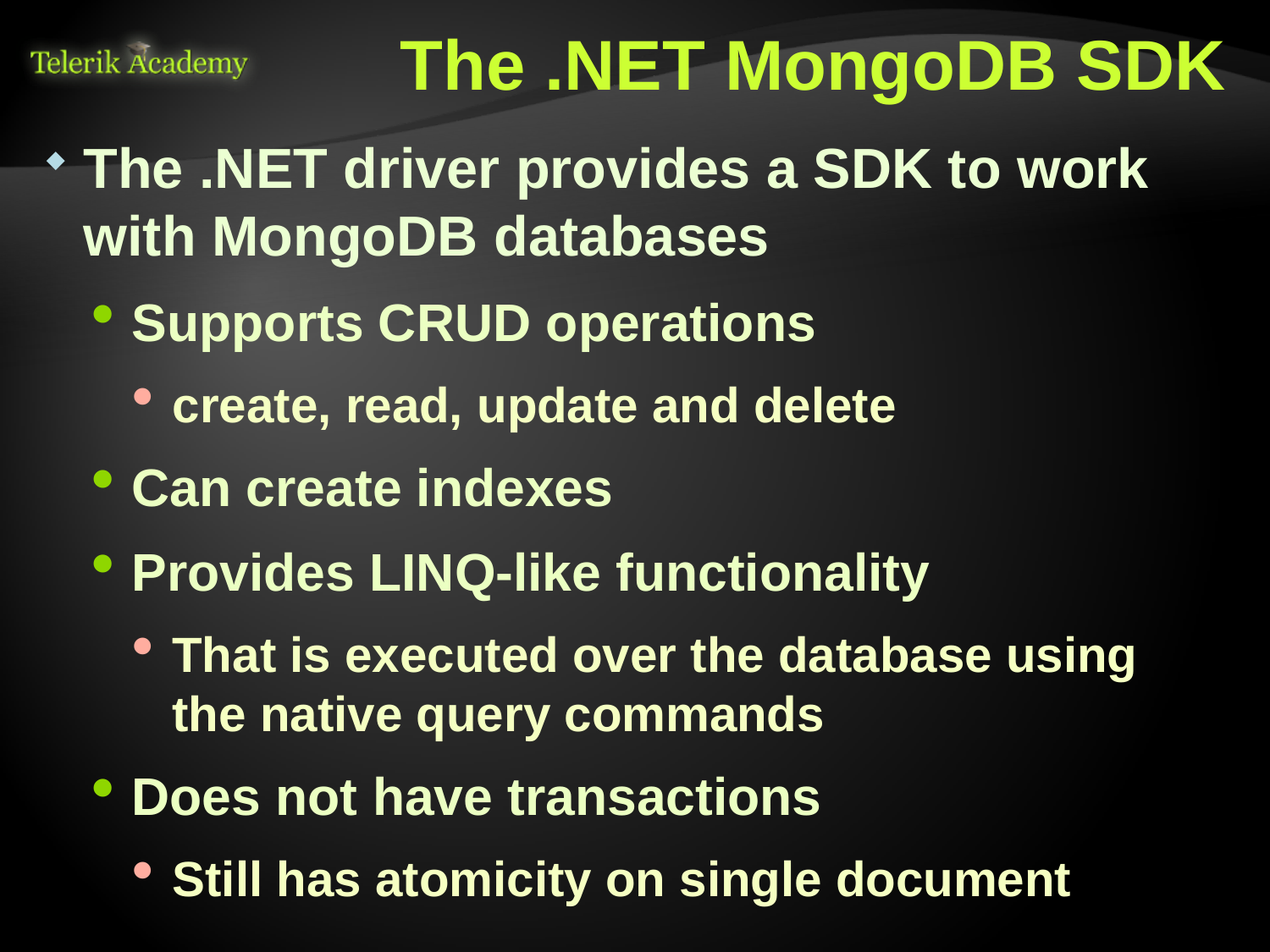

# The .NET MongoDB SDK
The .NET driver provides a SDK to work with MongoDB databases
Supports CRUD operations
create, read, update and delete
Can create indexes
Provides LINQ-like functionality
That is executed over the database using the native query commands
Does not have transactions
Still has atomicity on single document